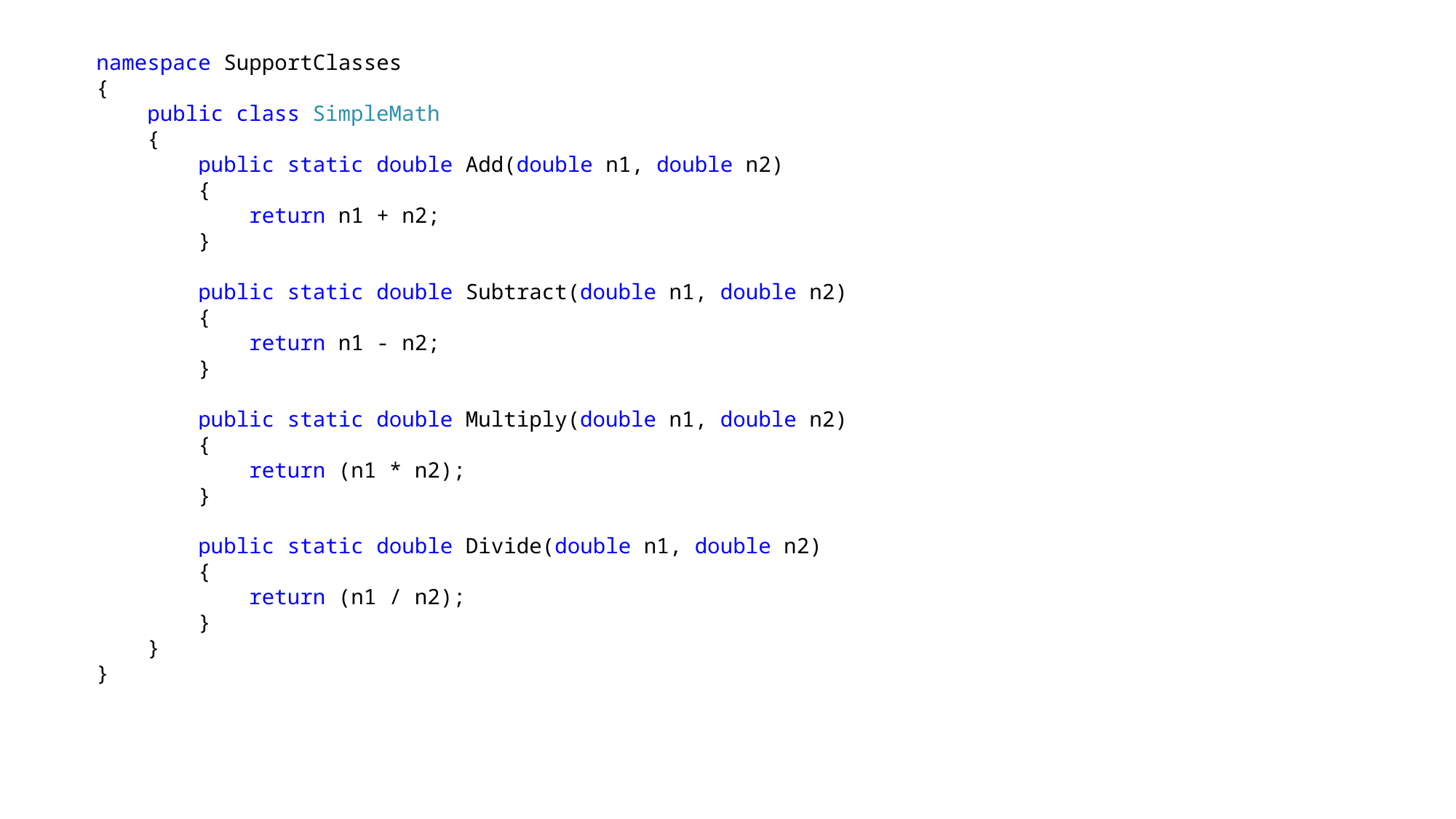

namespace SupportClasses
{
    public class SimpleMath
    {
        public static double Add(double n1, double n2)
        {
            return n1 + n2;
        }

        public static double Subtract(double n1, double n2)
        {
            return n1 - n2;
        }

        public static double Multiply(double n1, double n2)
        {
            return (n1 * n2);
        }

        public static double Divide(double n1, double n2)
        {
            return (n1 / n2);
        }
    }
}